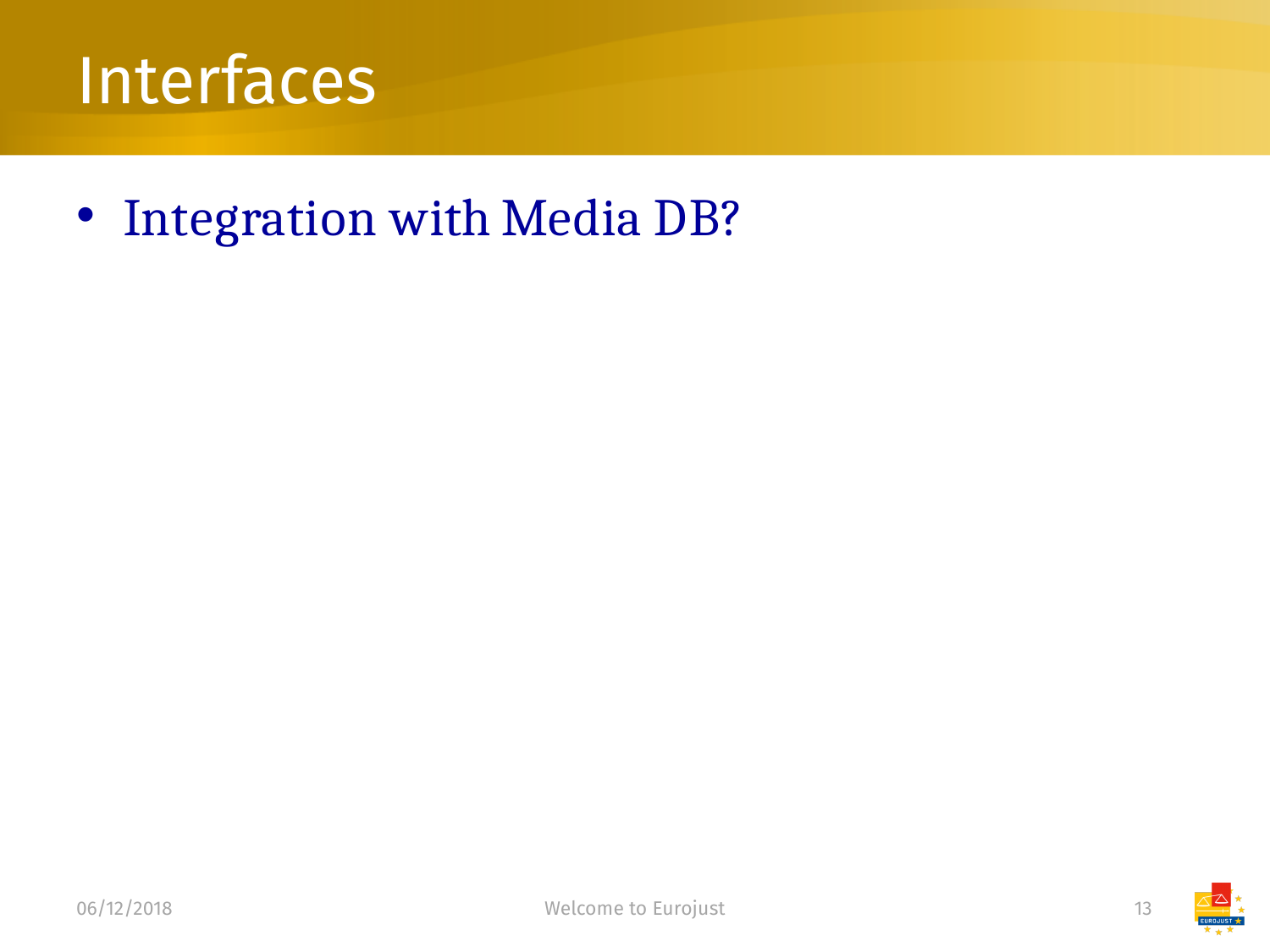

# Interfaces
Integration with Media DB?

06/12/2018
Welcome to Eurojust
13